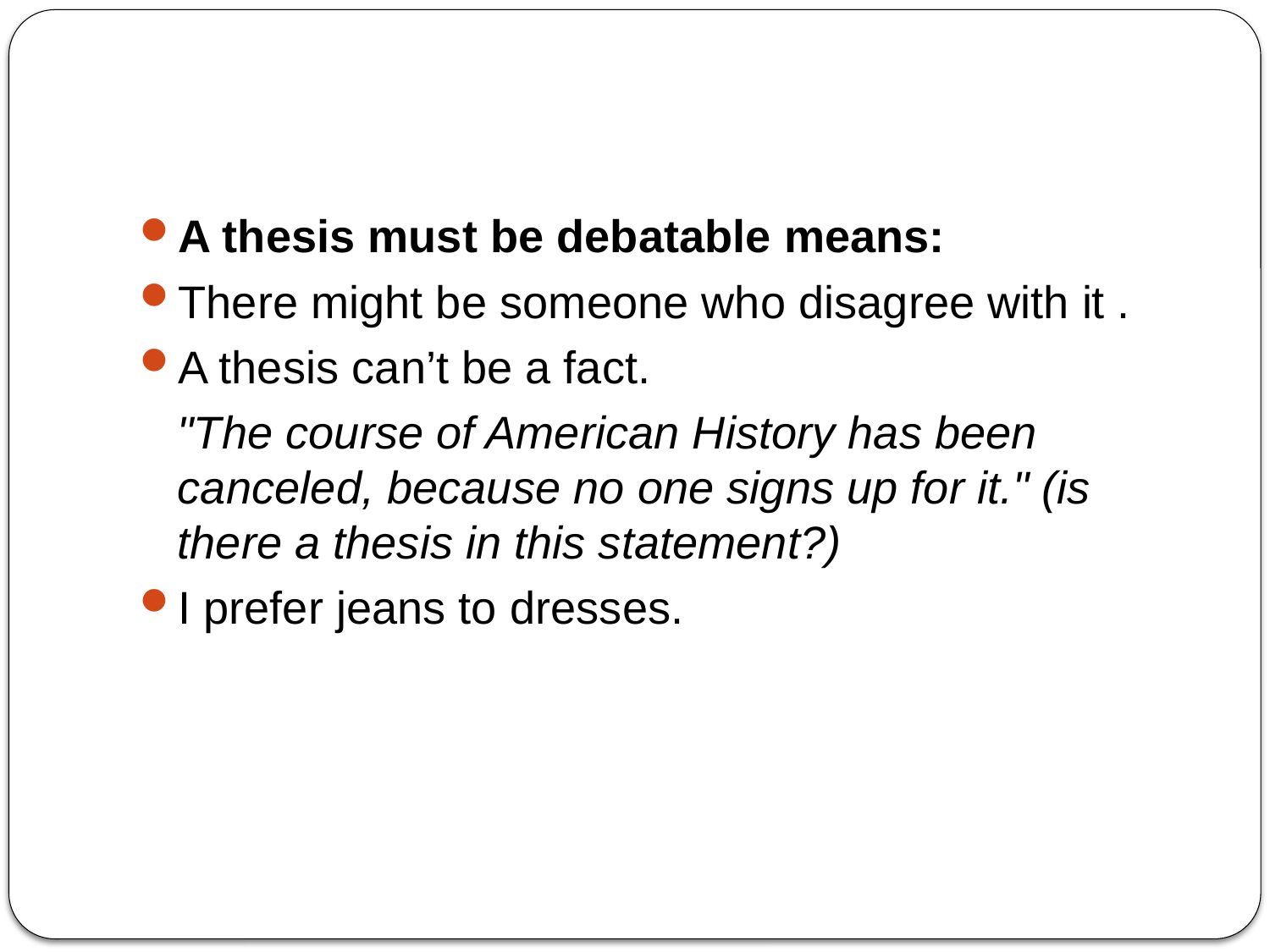

#
A thesis must be debatable means:
There might be someone who disagree with it .
A thesis can’t be a fact.
   "The course of American History has been canceled, because no one signs up for it." (is there a thesis in this statement?)
I prefer jeans to dresses.